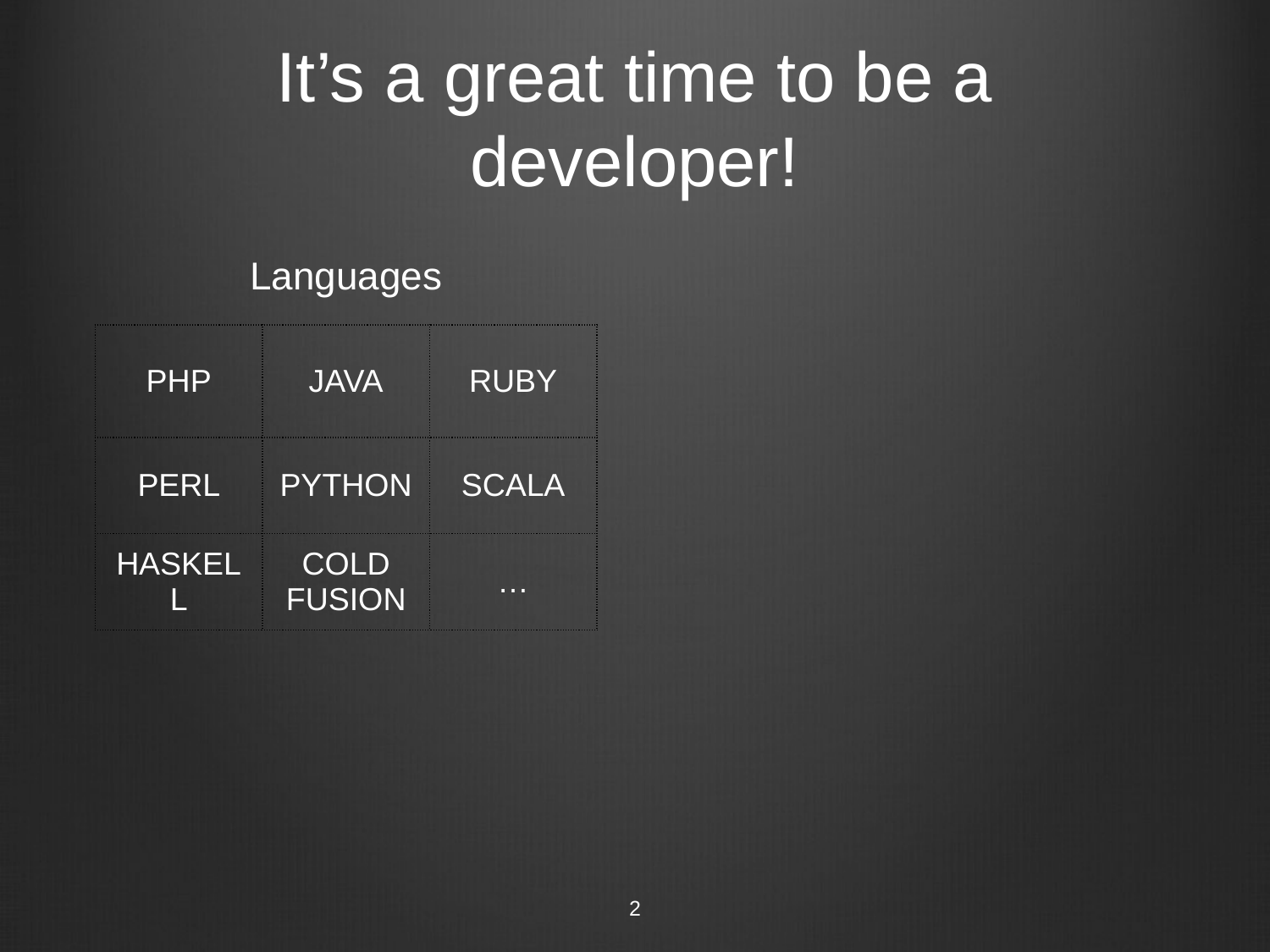

# It’s a great time to be a developer!
Languages
| PHP | Java | Ruby |
| --- | --- | --- |
| Perl | Python | Scala |
| Haskell | Cold Fusion | … |
2